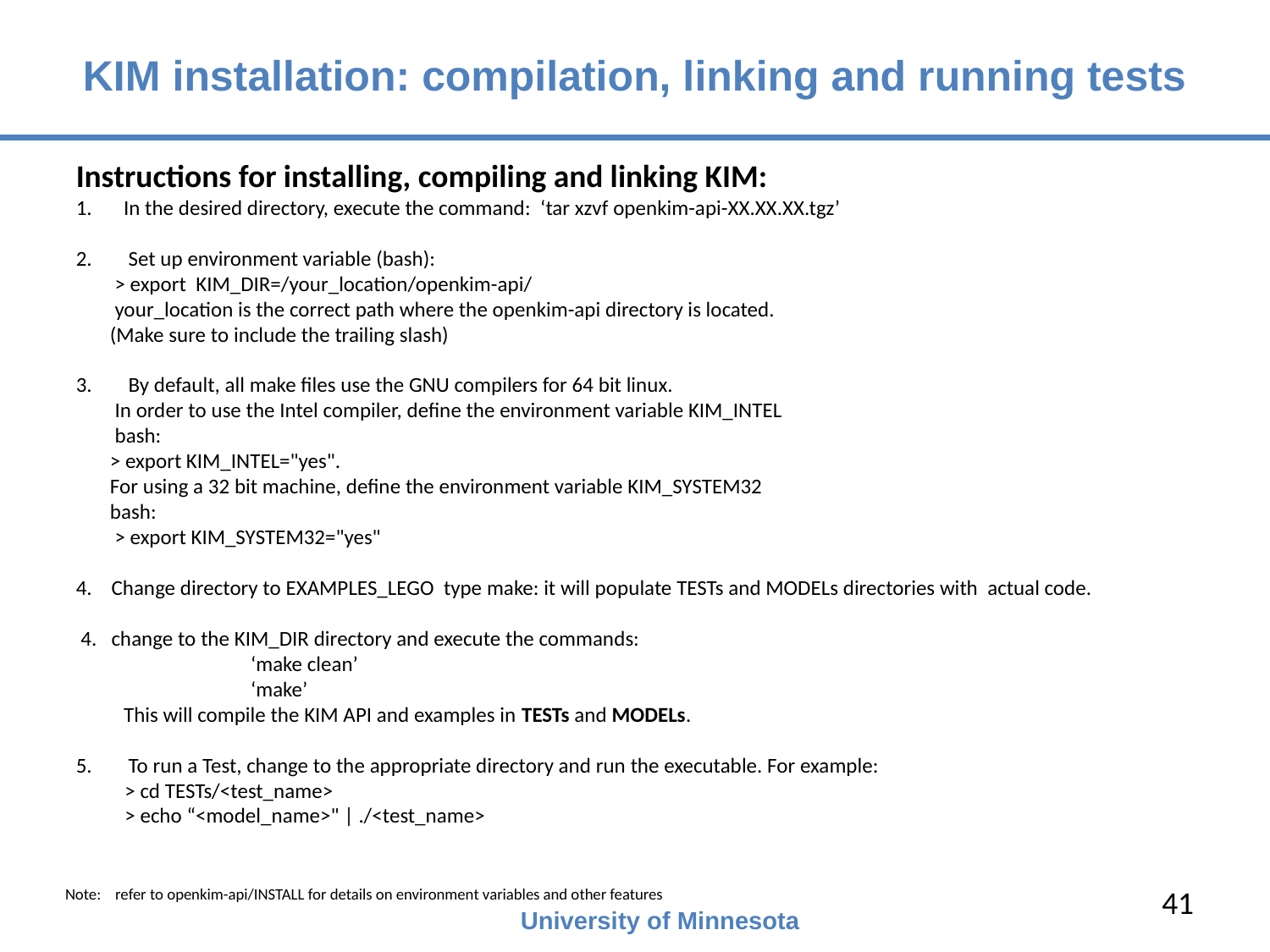

# KIM installation: compilation, linking and running tests
Instructions for installing, compiling and linking KIM:
In the desired directory, execute the command:  ‘tar xzvf openkim-api-XX.XX.XX.tgz’

 Set up environment variable (bash):
        > export  KIM_DIR=/your_location/openkim-api/
        your_location is the correct path where the openkim-api directory is located.
       (Make sure to include the trailing slash)

 By default, all make files use the GNU compilers for 64 bit linux.
        In order to use the Intel compiler, define the environment variable KIM_INTEL
        bash:
       > export KIM_INTEL="yes".
       For using a 32 bit machine, define the environment variable KIM_SYSTEM32
       bash:
        > export KIM_SYSTEM32="yes"

4.    Change directory to EXAMPLES_LEGO  type make: it will populate TESTs and MODELs directories with  actual code.

 4.   change to the KIM_DIR directory and execute the commands:
		‘make clean’
		‘make’
	This will compile the KIM API and examples in TESTs and MODELs.

 To run a Test, change to the appropriate directory and run the executable. For example:
          > cd TESTs/<test_name>
          > echo “<model_name>" | ./<test_name>

41
Note:    refer to openkim-api/INSTALL for details on environment variables and other features
University of Minnesota